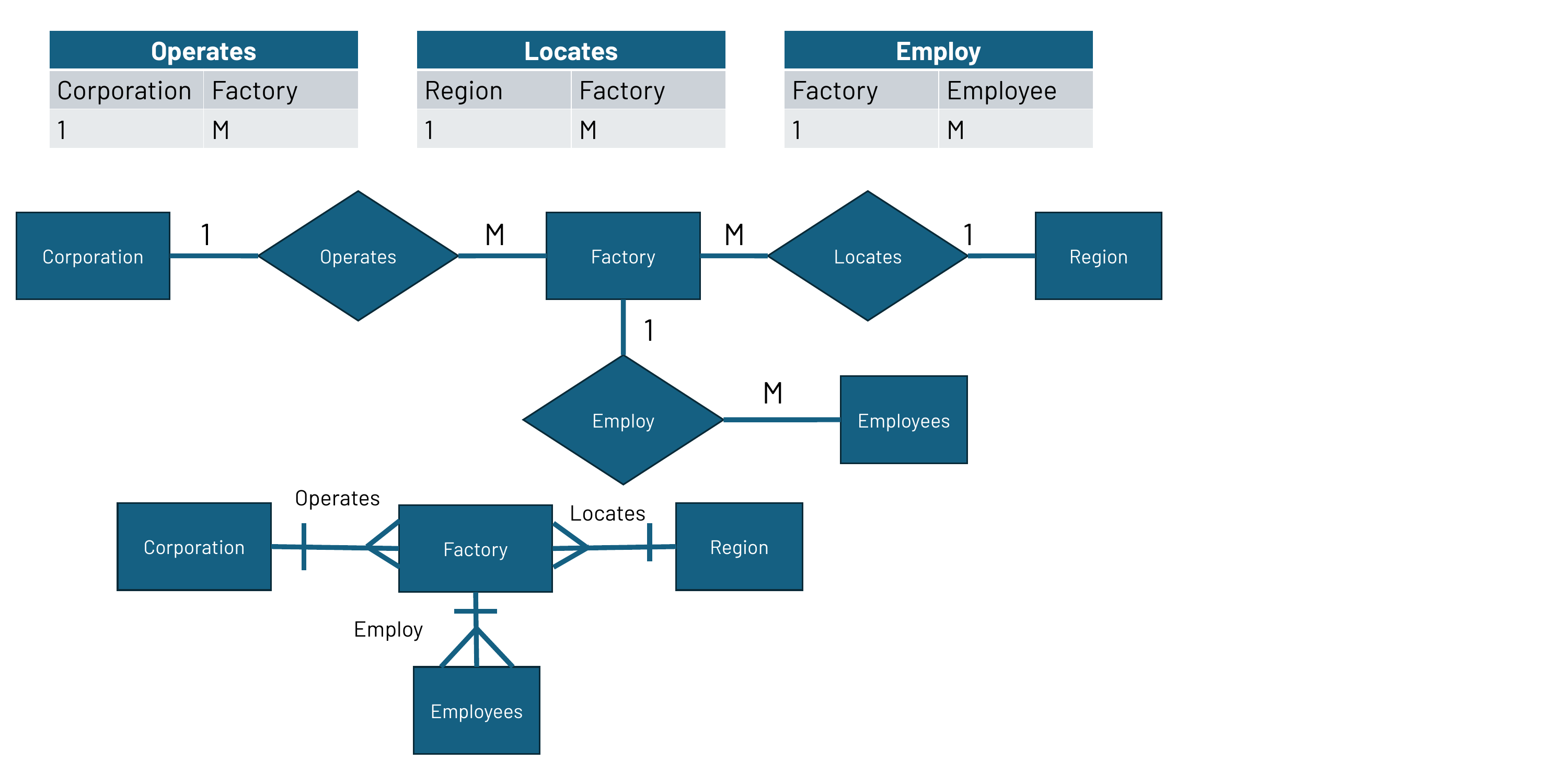

| Operates |  |
| --- | --- |
| Corporation | Factory |
| 1 | M |
| Locates |  |
| --- | --- |
| Region | Factory |
| 1 | M |
| Employ |  |
| --- | --- |
| Factory | Employee |
| 1 | M |
Operates
Locates
1
M
M
1
Corporation
Factory
Region
1
Employ
M
Employees
Operates
Locates
Corporation
Region
Factory
Employ
Employees